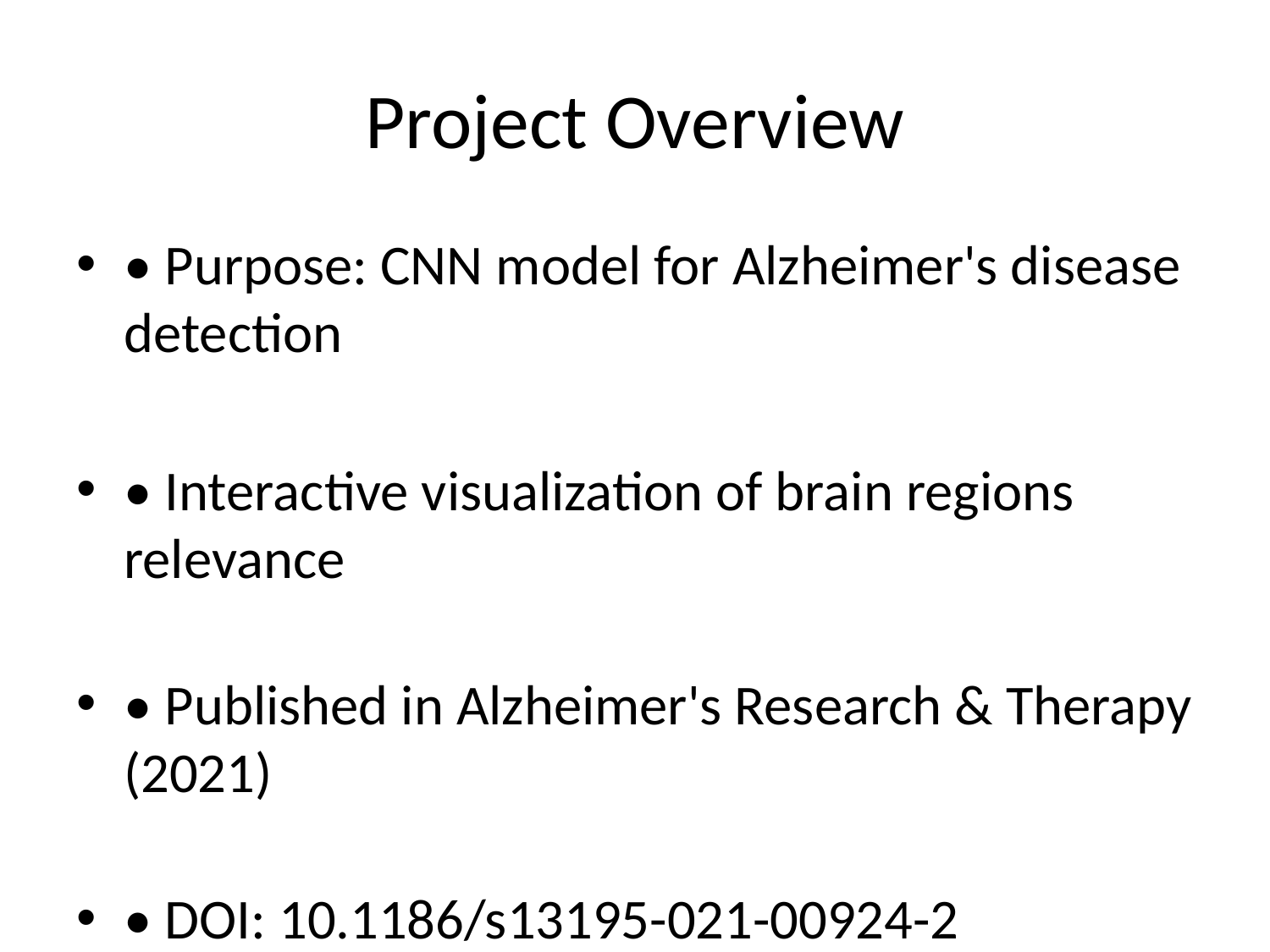

# Project Overview
• Purpose: CNN model for Alzheimer's disease detection

• Interactive visualization of brain regions relevance
• Published in Alzheimer's Research & Therapy (2021)
• DOI: 10.1186/s13195-021-00924-2